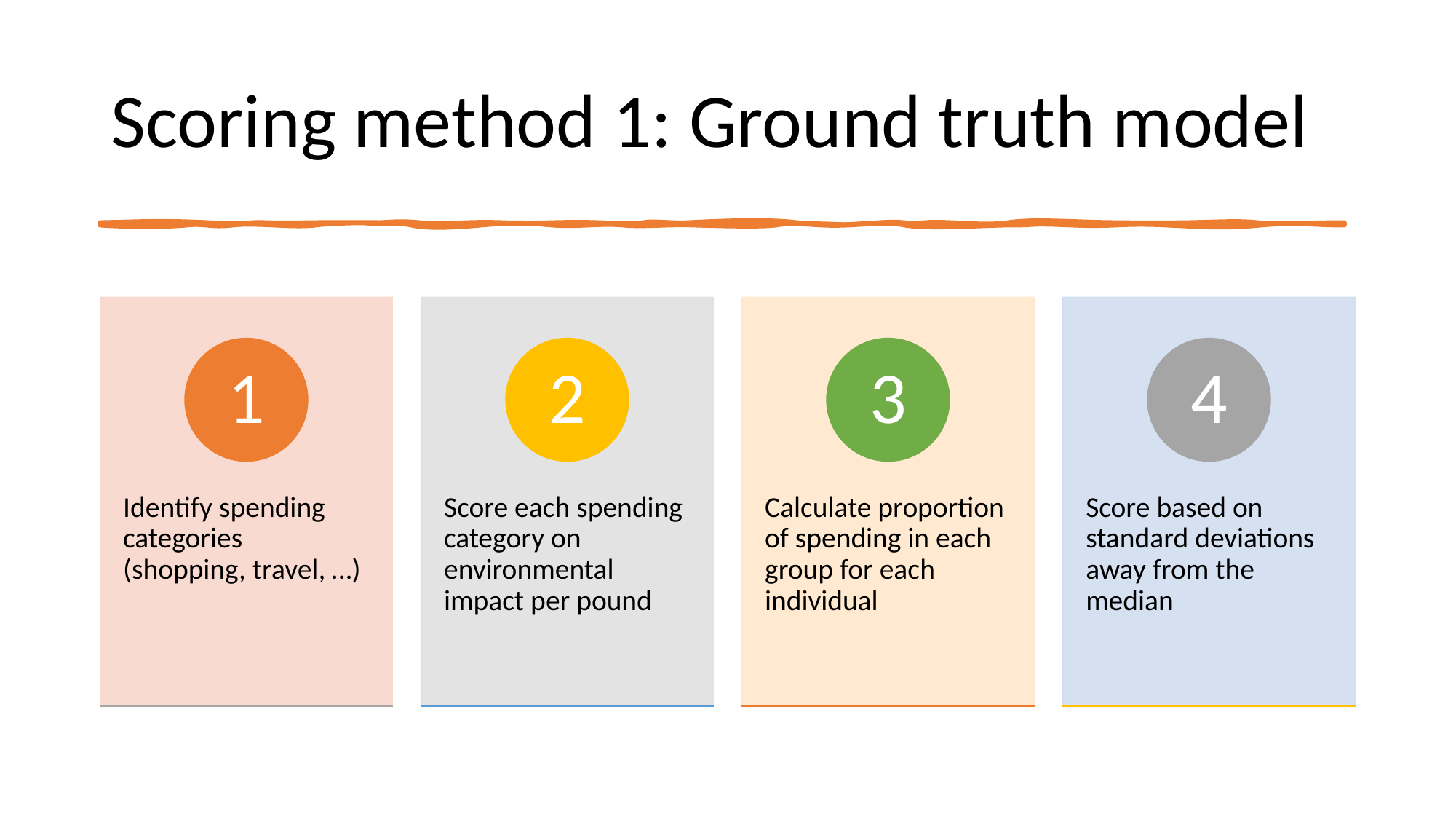

# Scoring method 1: Ground truth model

Identify spending categories (shopping, travel, …)
1
Score each spending category on environmental impact per pound
2
Calculate proportion of spending in each group for each individual
3
Score based on standard deviations away from the median
4